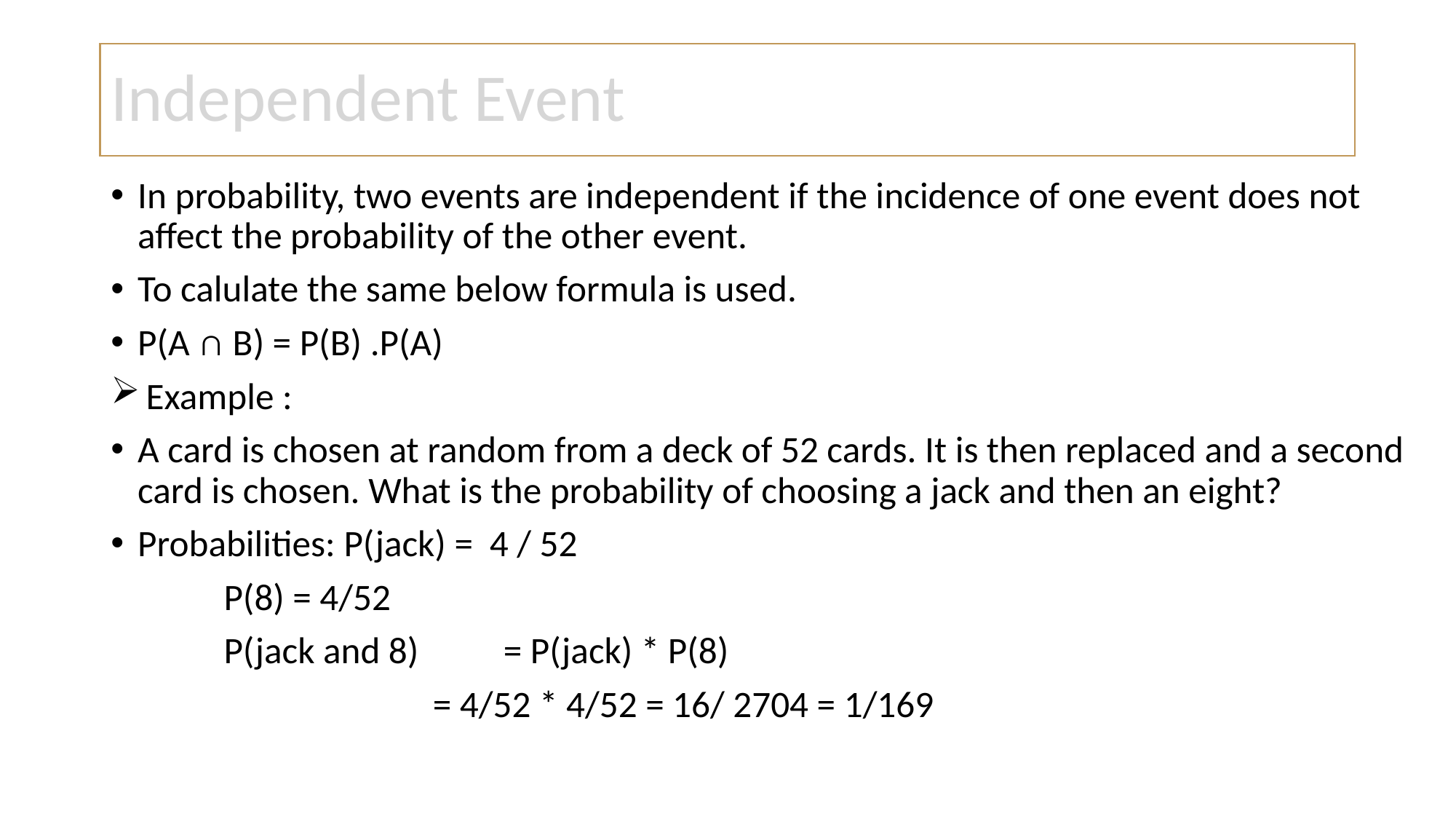

# Independent Event
In probability, two events are independent if the incidence of one event does not affect the probability of the other event.
To calulate the same below formula is used.
P(A ∩ B) = P(B) .P(A)
 Example :
A card is chosen at random from a deck of 52 cards. It is then replaced and a second card is chosen. What is the probability of choosing a jack and then an eight?
Probabilities: P(jack) =  4 / 52
		  P(8) = 4/52
		  P(jack and 8)	 = P(jack) * P(8)
		                           = 4/52 * 4/52 = 16/ 2704 = 1/169